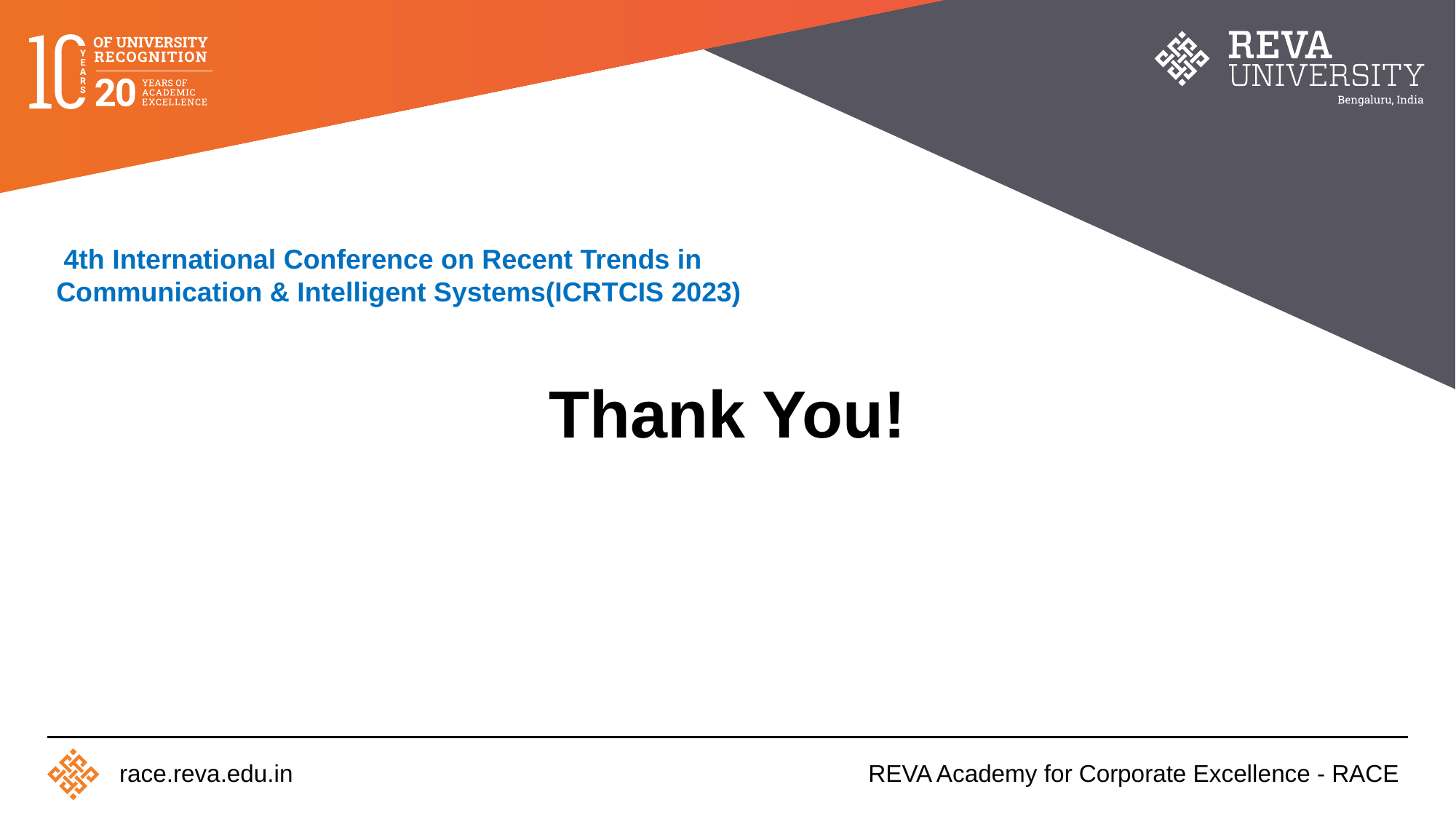

4th International Conference on Recent Trends in Communication & Intelligent Systems(ICRTCIS 2023)
# Thank You!